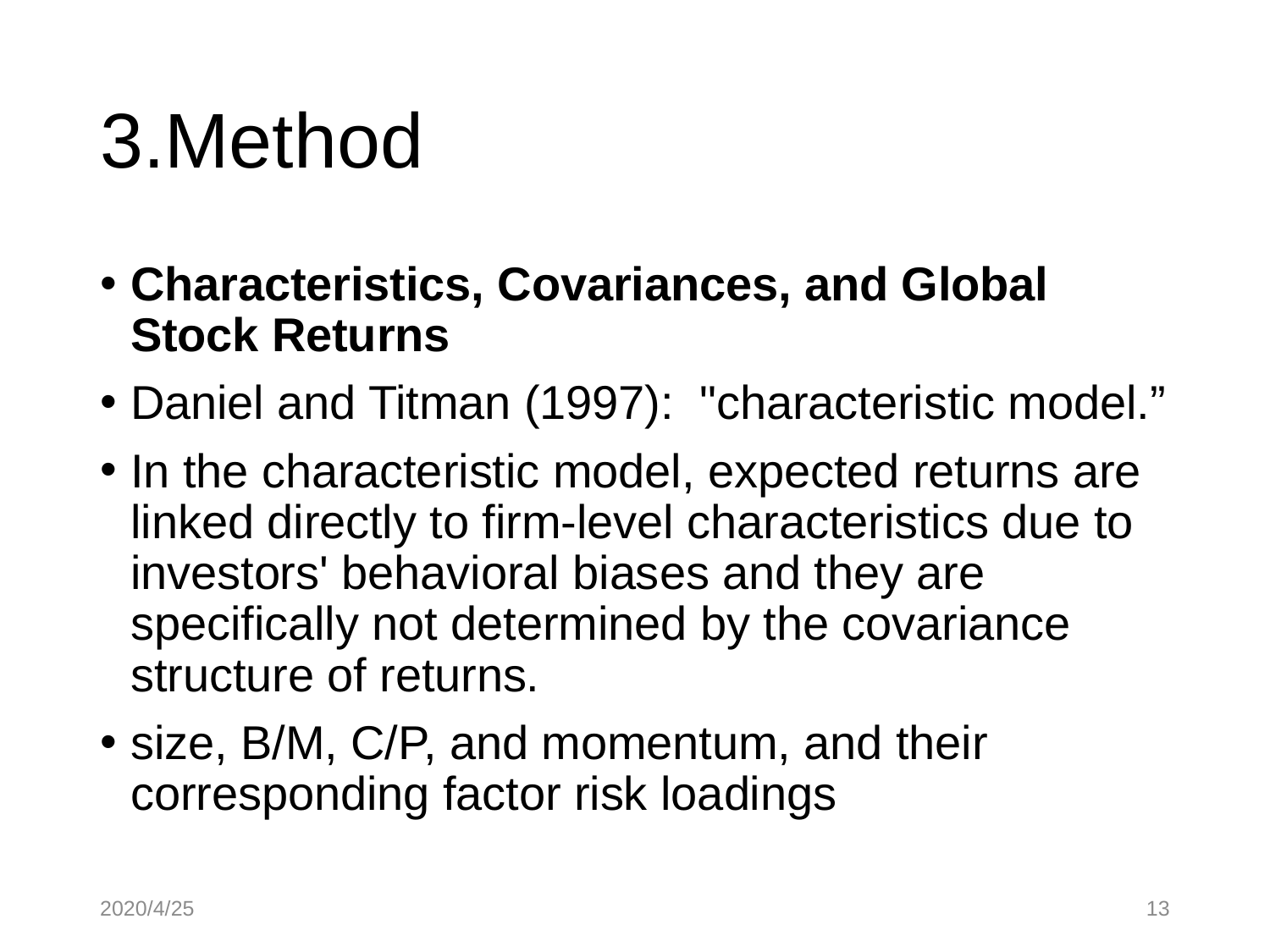

# 3.Method
Characteristics, Covariances, and Global Stock Returns
Daniel and Titman (1997):  "characteristic model.”
In the characteristic model, expected returns are linked directly to firm-level characteristics due to investors' behavioral biases and they are specifically not determined by the covariance structure of returns.
size, B/M, C/P, and momentum, and their corresponding factor risk loadings
2020/4/25

13